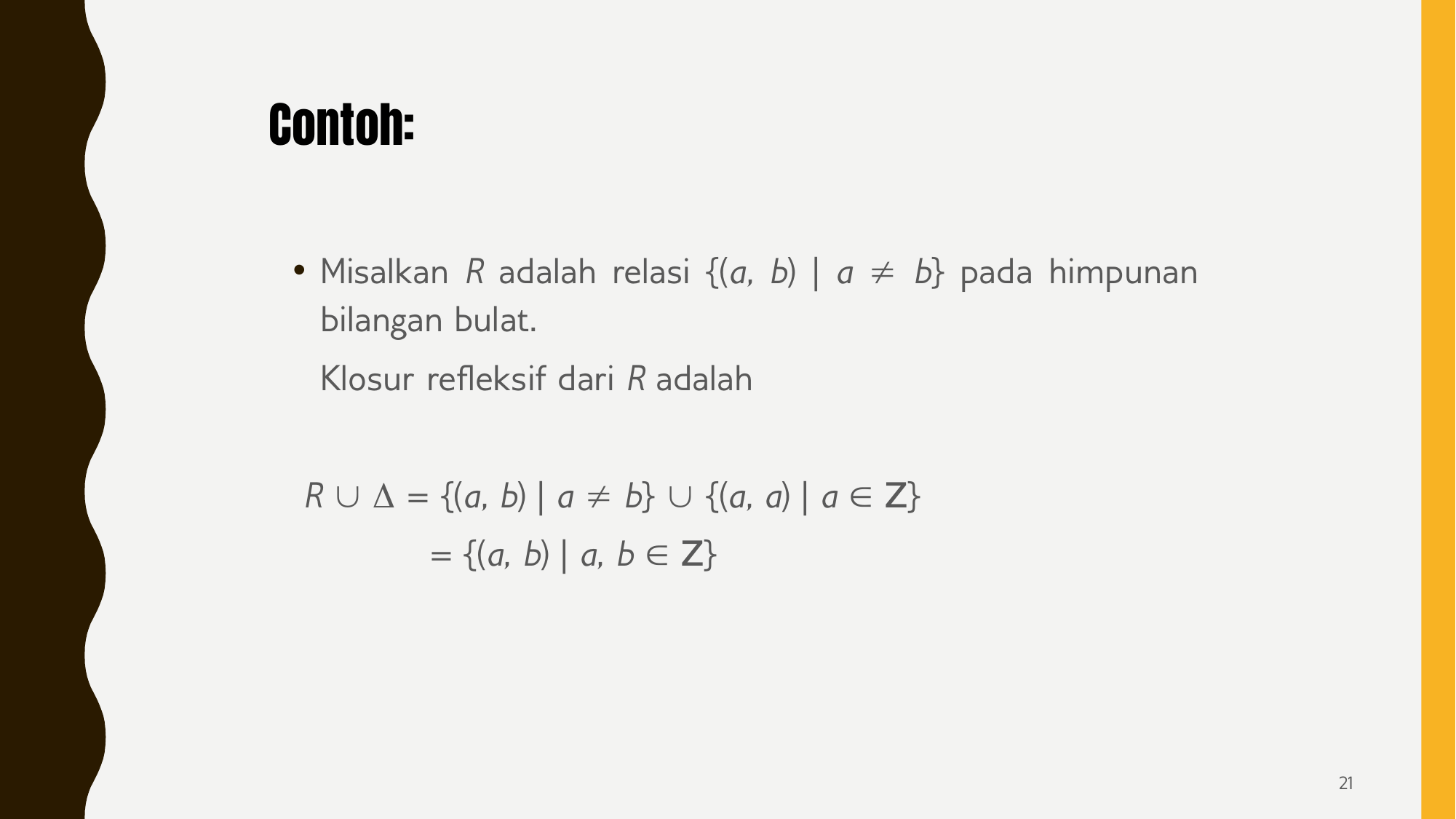

Contoh:
Misalkan R adalah relasi {(a, b) | a ≠ b} pada himpunan bilangan bulat.
	Klosur refleksif dari R adalah

 R ∪ Δ = {(a, b) | a ≠ b} ∪ {(a, a) | a ∈ Z}
	          = {(a, b) | a, b ∈ Z}

21